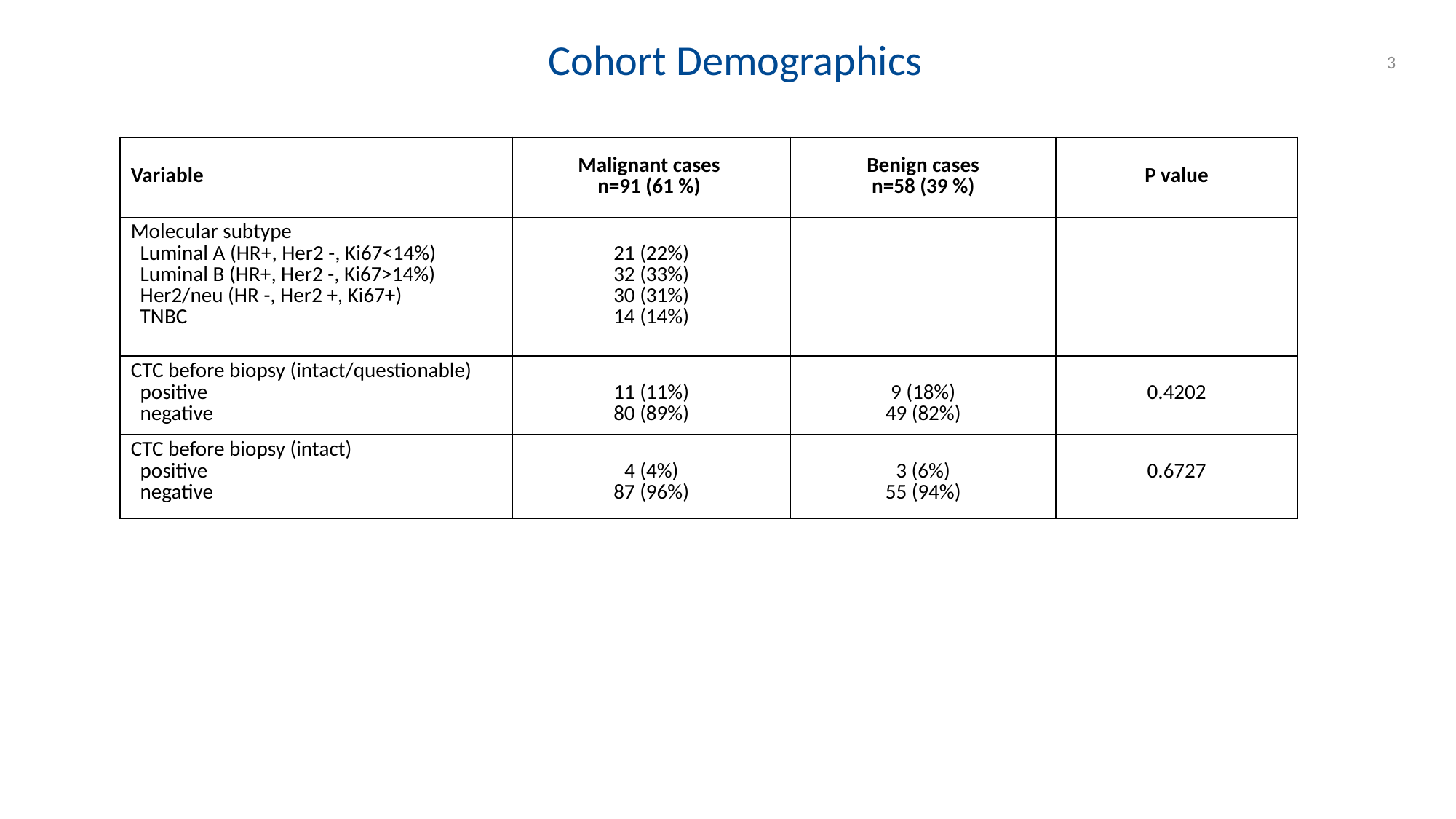

Cohort Demographics
3
| Variable | Malignant cases n=91 (61 %) | Benign cases n=58 (39 %) | P value |
| --- | --- | --- | --- |
| Molecular subtype Luminal A (HR+, Her2 -, Ki67<14%) Luminal B (HR+, Her2 -, Ki67>14%) Her2/neu (HR -, Her2 +, Ki67+) TNBC | 21 (22%) 32 (33%) 30 (31%) 14 (14%) |  |  |
| CTC before biopsy (intact/questionable) positive negative | 11 (11%) 80 (89%) | 9 (18%) 49 (82%) | 0.4202 |
| CTC before biopsy (intact) positive negative | 4 (4%) 87 (96%) | 3 (6%) 55 (94%) | 0.6727 |